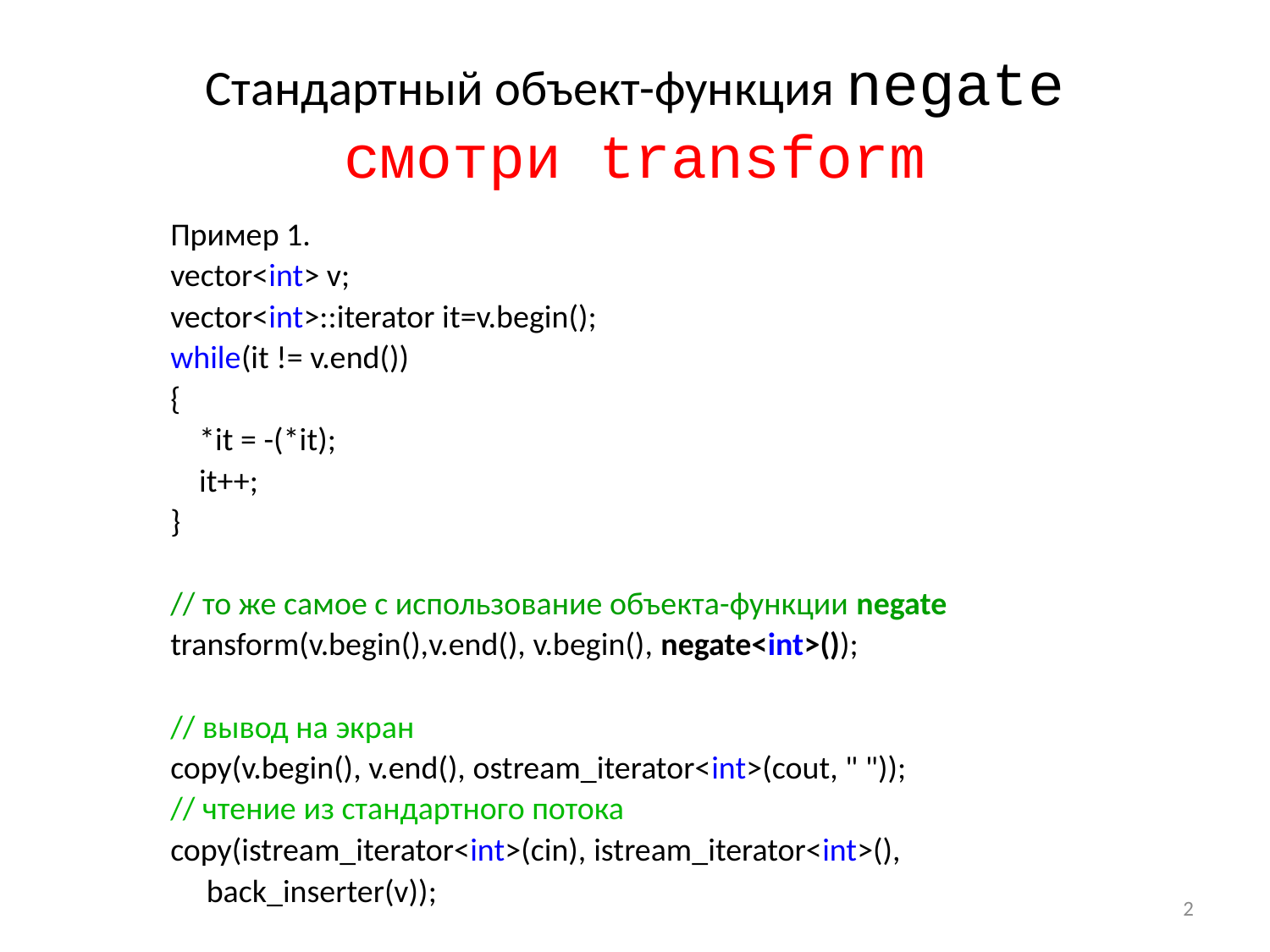

# Стандартный объект-функция negate смотри transform
Пример 1.
vector<int> v;
vector<int>::iterator it=v.begin();
while(it != v.end())
{
    *it = -(*it);
    it++;
}

// то же самое с использование объекта-функции negate
transform(v.begin(),v.end(), v.begin(), negate<int>());

// вывод на экран
copy(v.begin(), v.end(), ostream_iterator<int>(cout, " "));
// чтение из стандартного потока
copy(istream_iterator<int>(cin), istream_iterator<int>(),
     back_inserter(v));
2